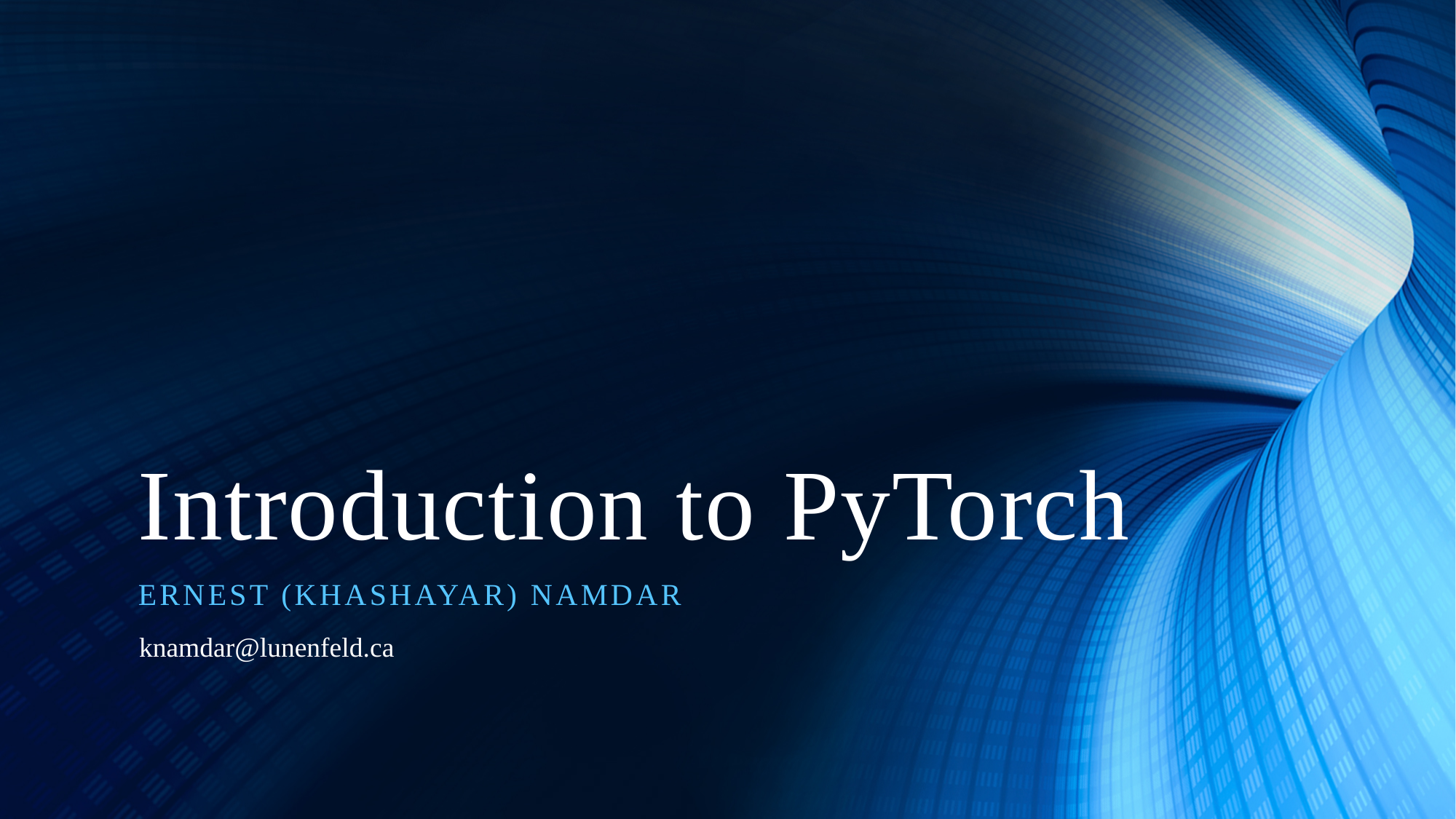

# Introduction to PyTorch
Ernest (khashayar) Namdar

knamdar@lunenfeld.ca